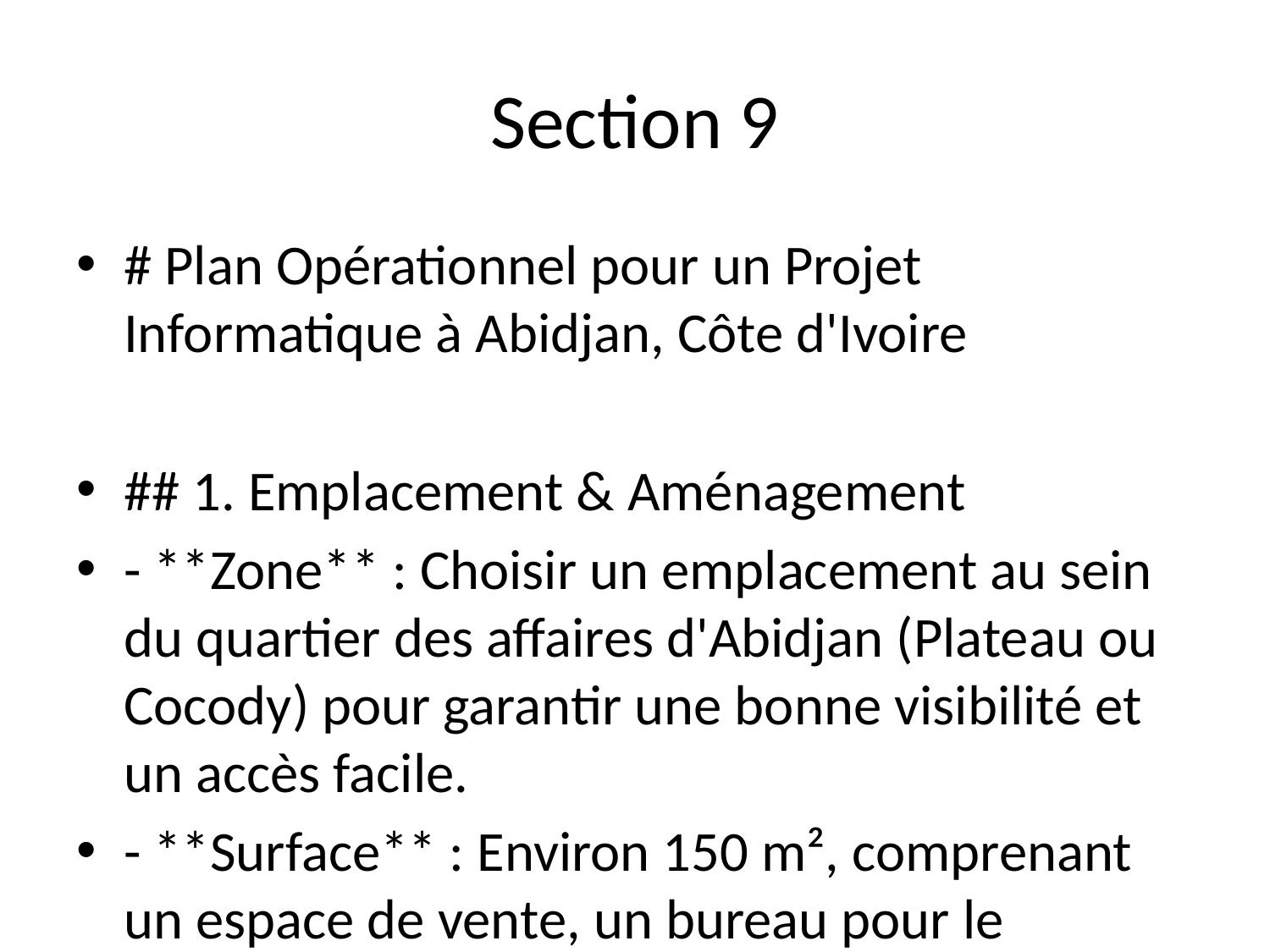

# Section 9
# Plan Opérationnel pour un Projet Informatique à Abidjan, Côte d'Ivoire

## 1. Emplacement & Aménagement
- **Zone** : Choisir un emplacement au sein du quartier des affaires d'Abidjan (Plateau ou Cocody) pour garantir une bonne visibilité et un accès facile.
- **Surface** : Environ 150 m², comprenant un espace de vente, un bureau pour le personnel, un coin pour le service après-vente et une zone de stockage.
- **Aménagement** : Un espace ouvert pour la vente avec des présentoirs pour ordinateurs et accessoires, un bureau avec des postes de travail pour le personnel, et un coin détente pour les clients. Assurer une bonne signalétique pour orienter les clients.

## 2. Approvisionnements & Fournisseurs
- **Fournisseurs locaux** : S'approvisionner auprès de grossistes informatiques tels que **Sogefi**, **Cote d'Ivoire Informatique** et **Saber Informatique** pour le matériel (ordinateurs, accessoires, logiciels).
- **Fréquence** : Réapprovisionnement hebdomadaire pour les accessoires et m